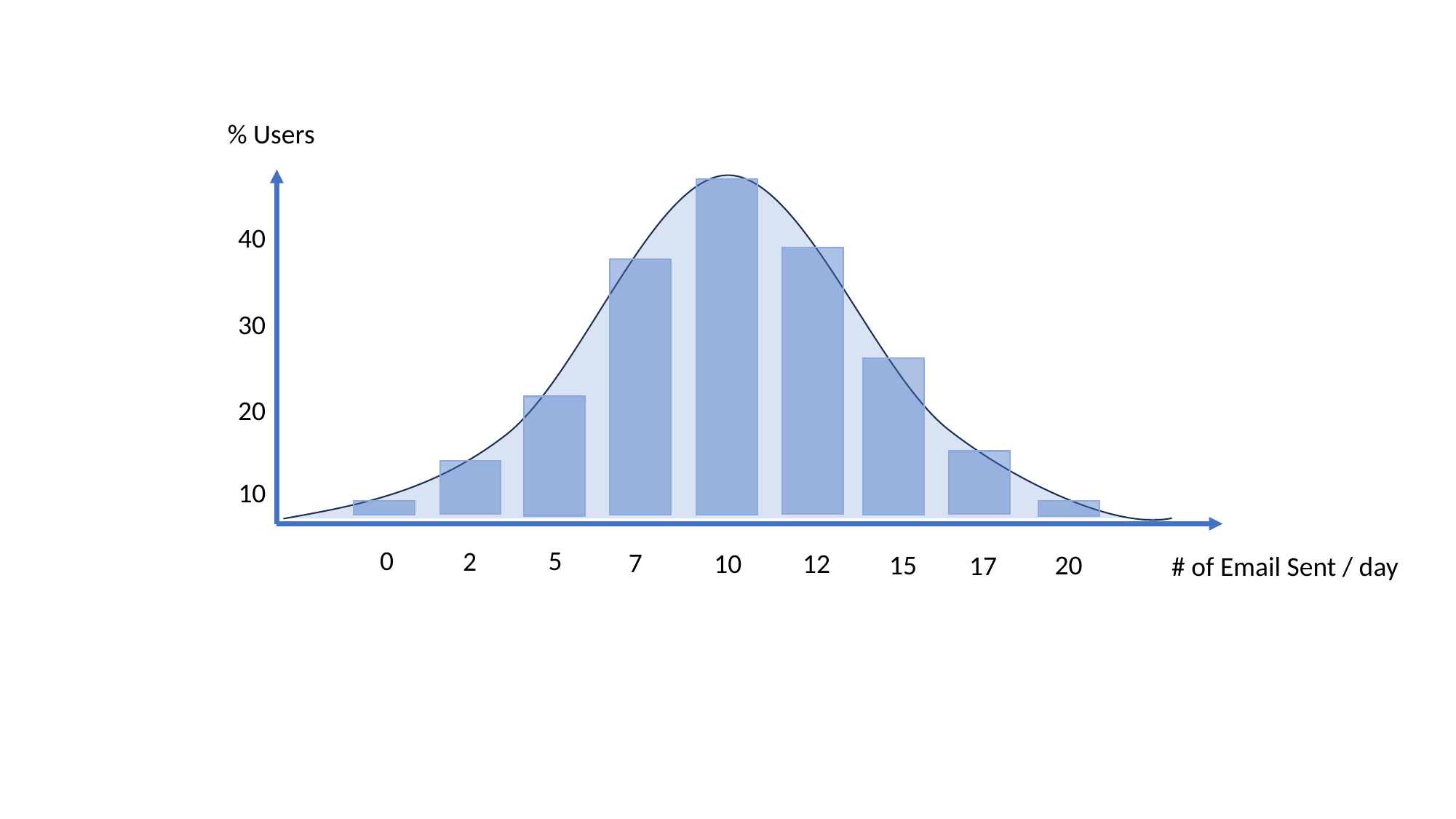

% Users

40

30

20

10

0
5
2
7
10
12
15
20
17
# of Email Sent / day